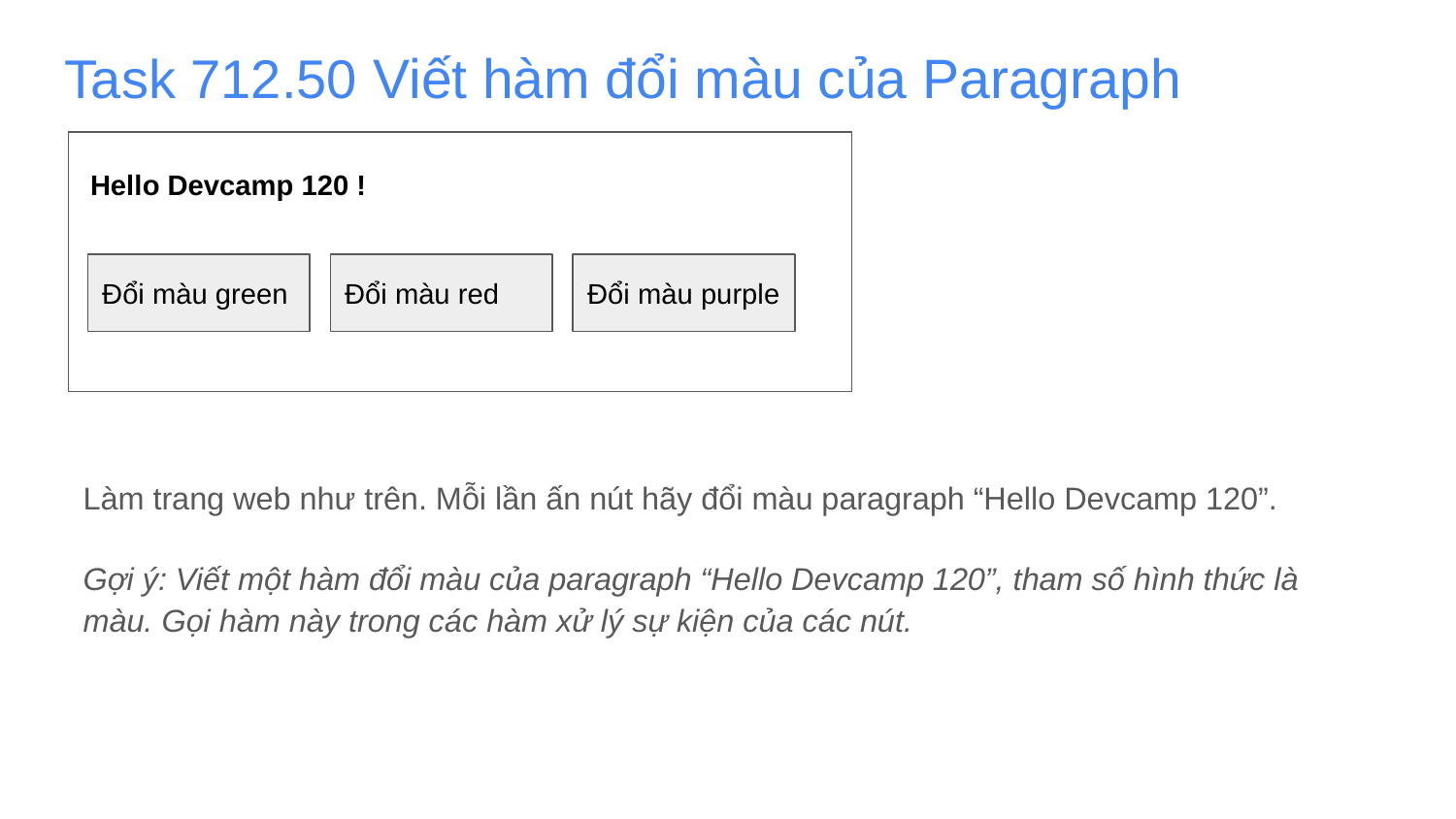

# Task 712.50 Viết hàm đổi màu của Paragraph

Hello Devcamp 120 !
Đổi màu green
Đổi màu red
Đổi màu purple
Làm trang web như trên. Mỗi lần ấn nút hãy đổi màu paragraph “Hello Devcamp 120”.

Gợi ý: Viết một hàm đổi màu của paragraph “Hello Devcamp 120”, tham số hình thức là màu. Gọi hàm này trong các hàm xử lý sự kiện của các nút.